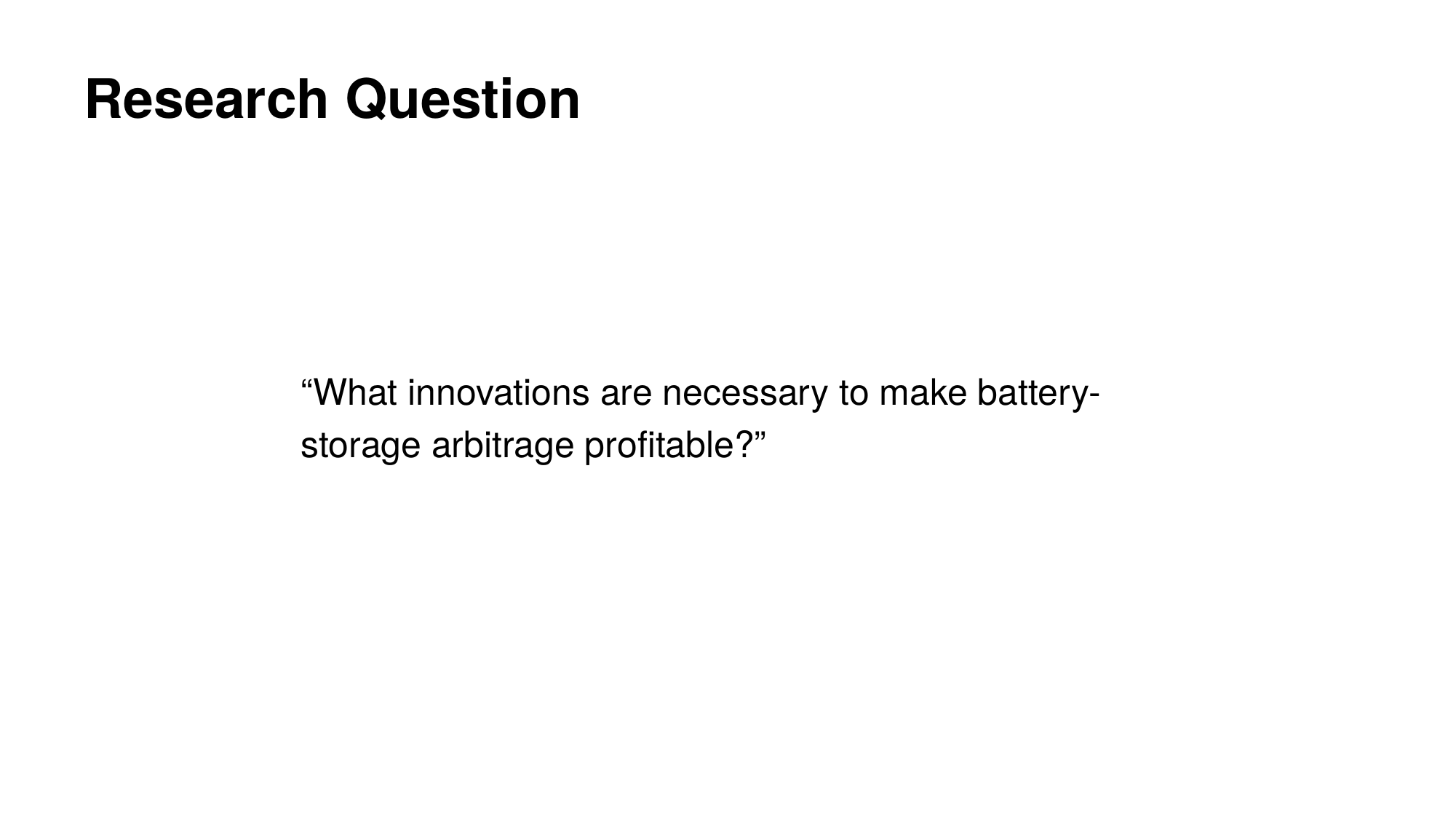

# Research Question
“What innovations are necessary to make battery-storage arbitrage profitable?”